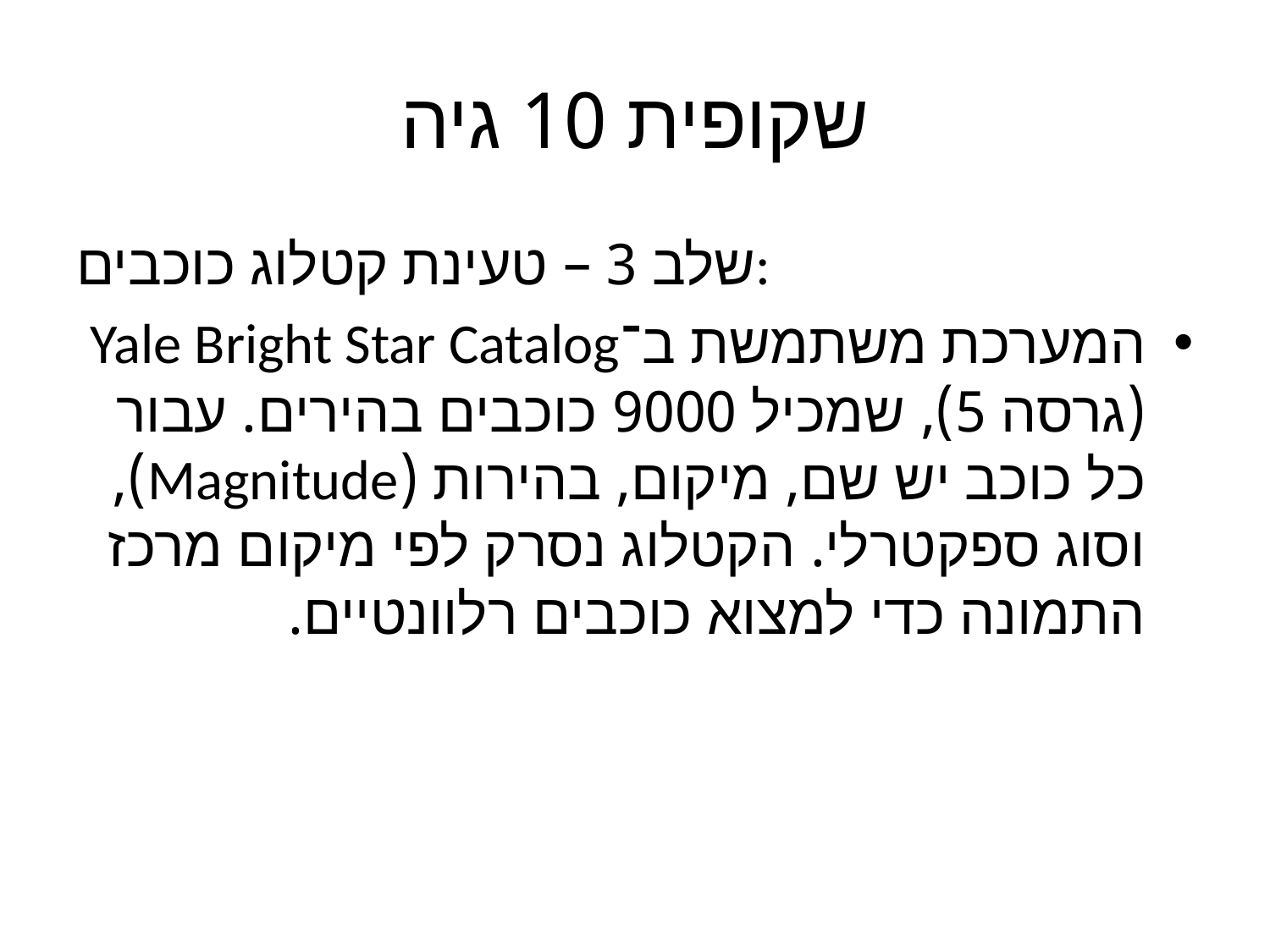

# שקופית 10 גיה
שלב 3 – טעינת קטלוג כוכבים:
המערכת משתמשת ב־Yale Bright Star Catalog (גרסה 5), שמכיל 9000 כוכבים בהירים. עבור כל כוכב יש שם, מיקום, בהירות (Magnitude), וסוג ספקטרלי. הקטלוג נסרק לפי מיקום מרכז התמונה כדי למצוא כוכבים רלוונטיים.